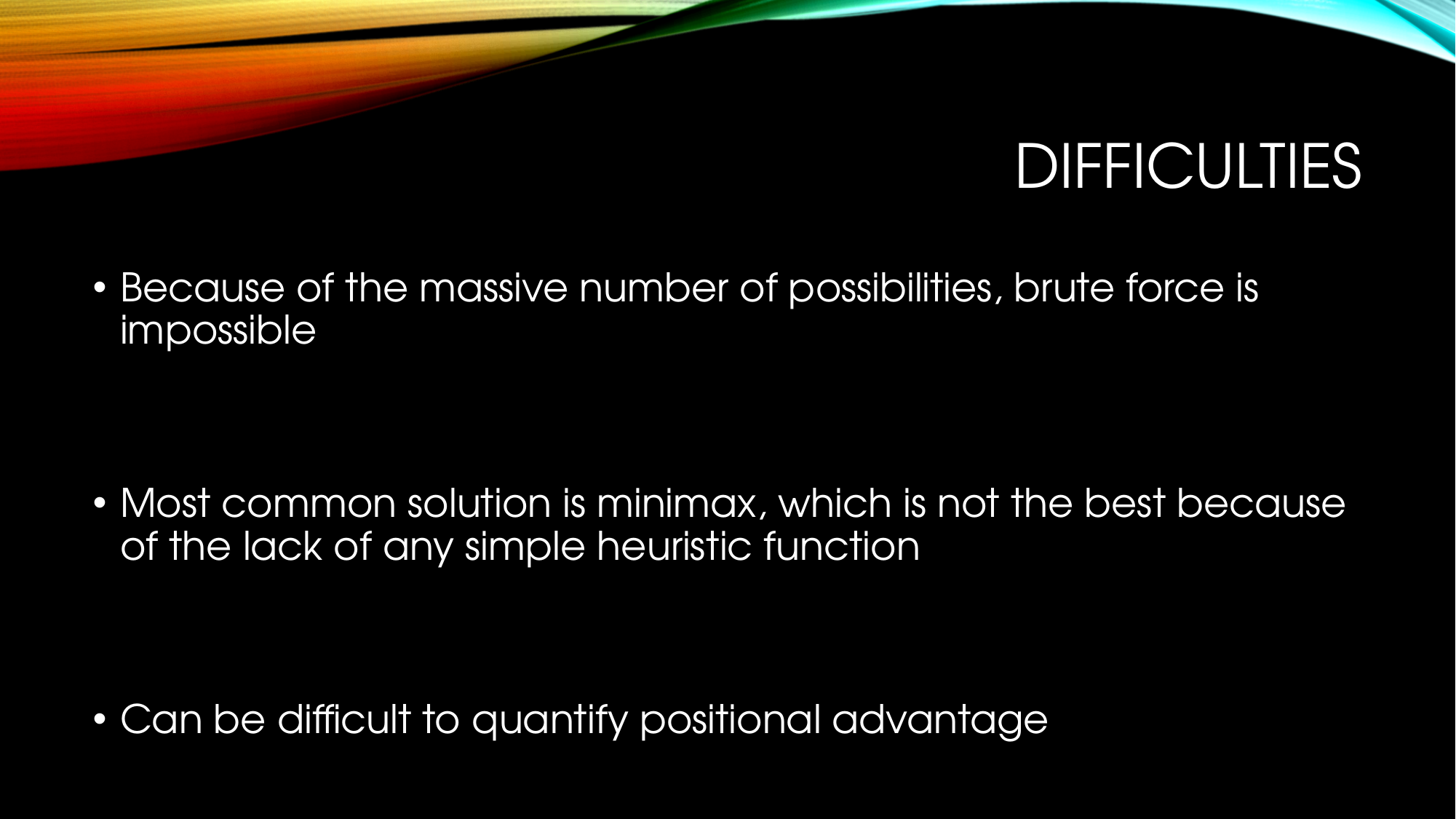

# difficulties
Because of the massive number of possibilities, brute force is impossible

Most common solution is minimax, which is not the best because of the lack of any simple heuristic function

Can be difficult to quantify positional advantage